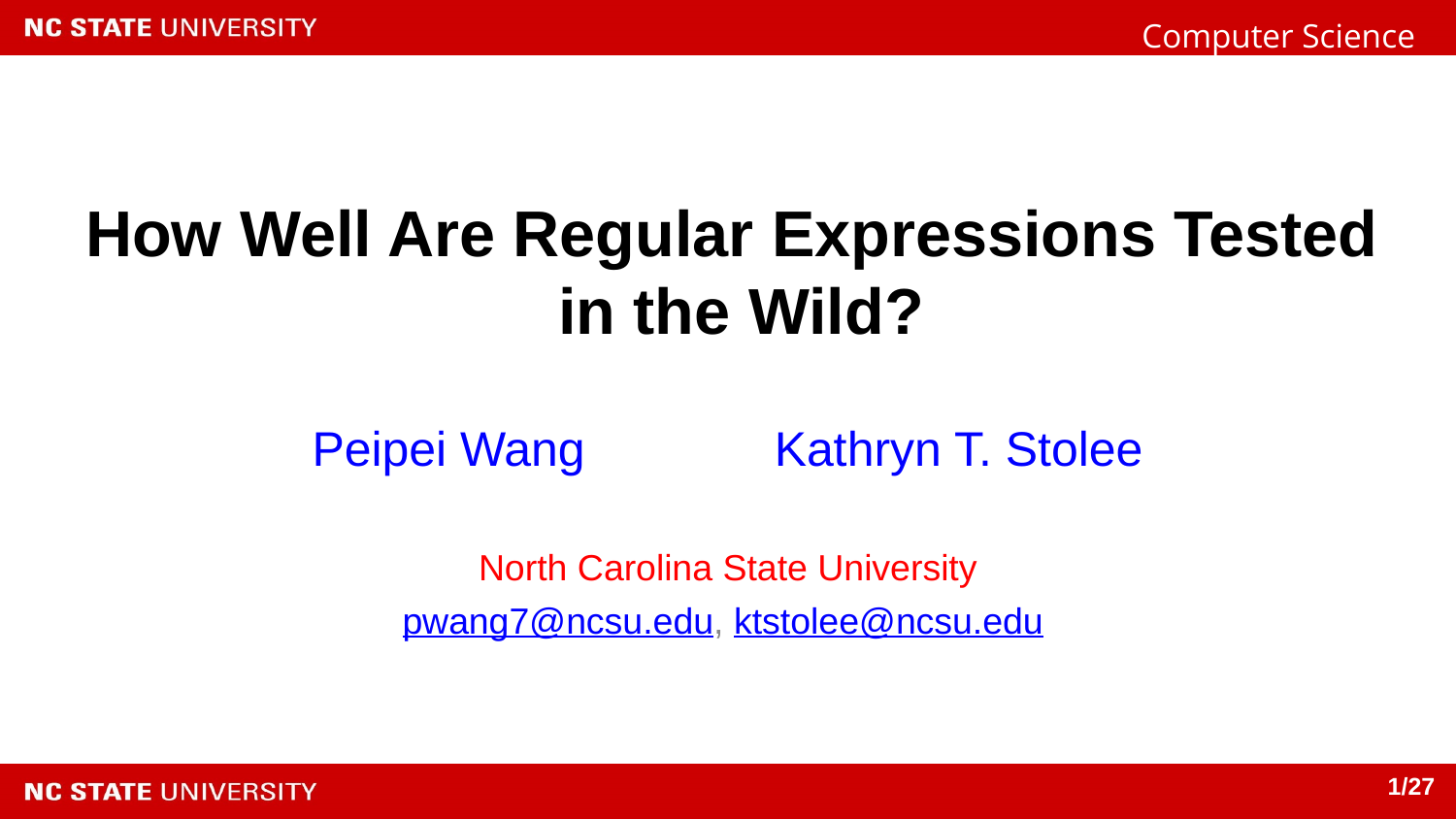

# How Well Are Regular Expressions Tested
in the Wild?
Peipei Wang              Kathryn T. Stolee
North Carolina State University
pwang7@ncsu.edu, ktstolee@ncsu.edu
1/27